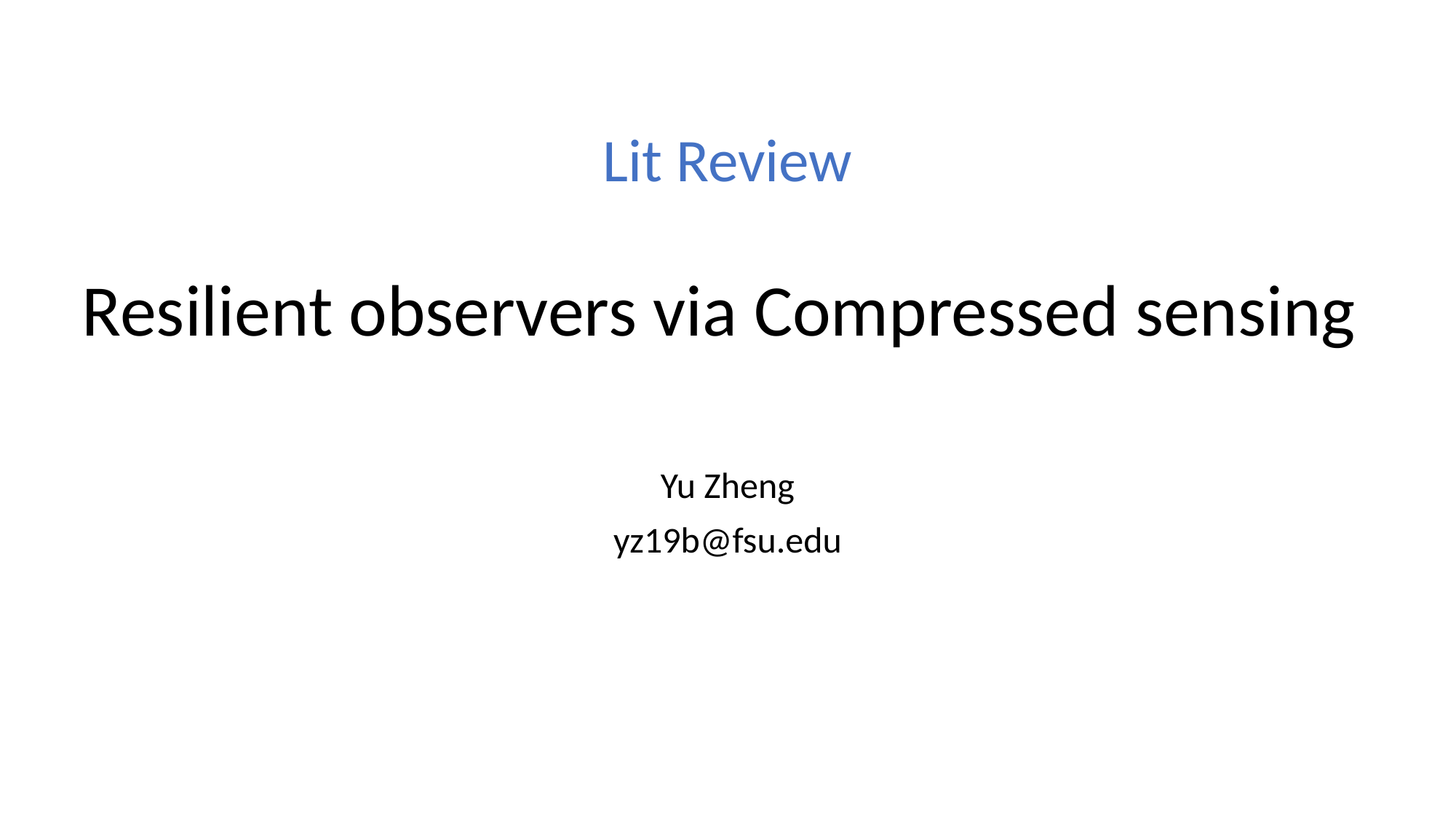

# Lit Review Resilient observers via Compressed sensing
Yu Zheng
yz19b@fsu.edu